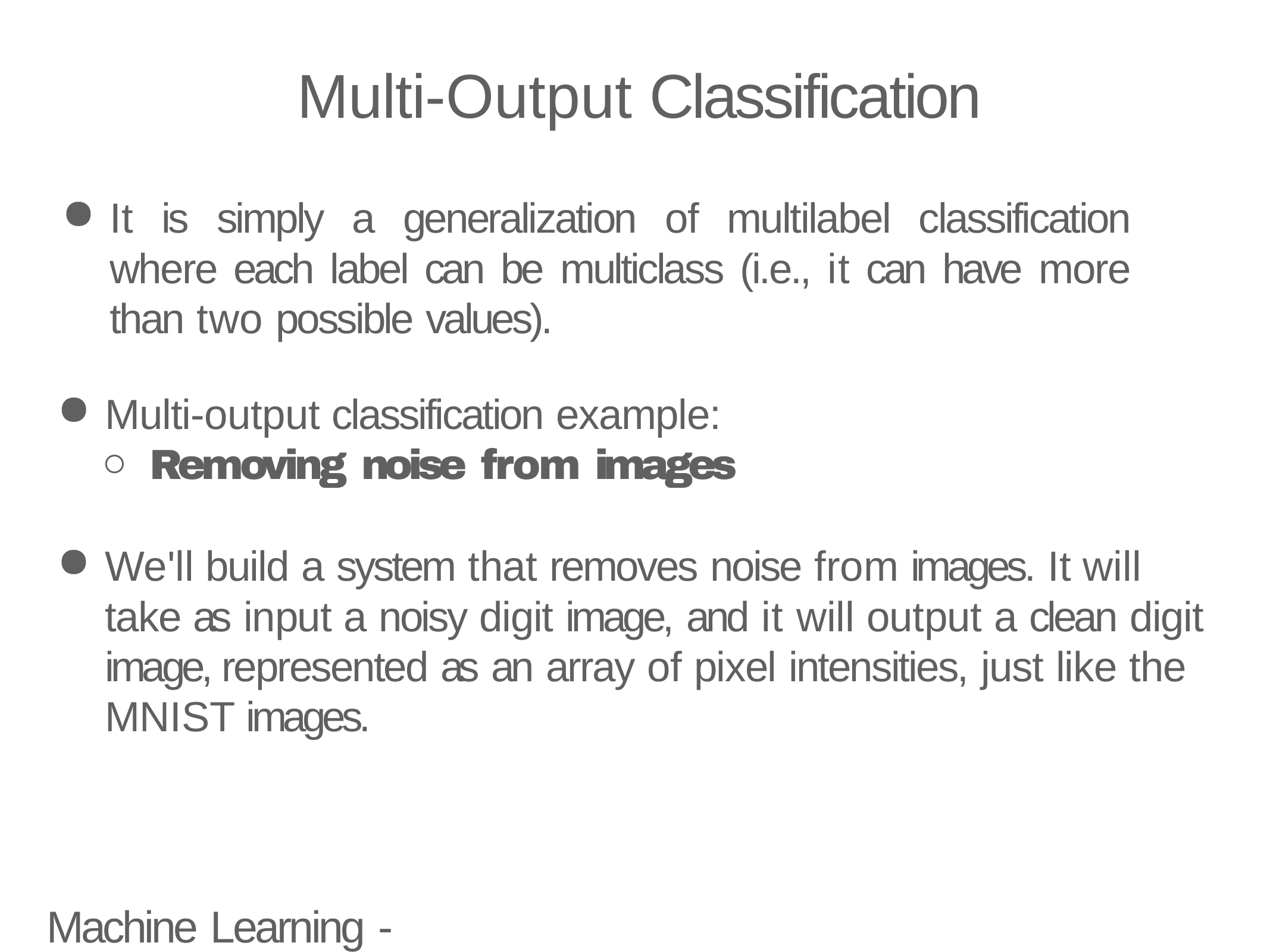

# Multi-Output Classification
It is simply a generalization of multilabel classification where each label can be multiclass (i.e., it can have more than two possible values).
Multi-output classification example:
Removing noise from images
We'll build a system that removes noise from images. It will take as input a noisy digit image, and it will output a clean digit image, represented as an array of pixel intensities, just like the MNIST images.
Machine Learning - Classfication